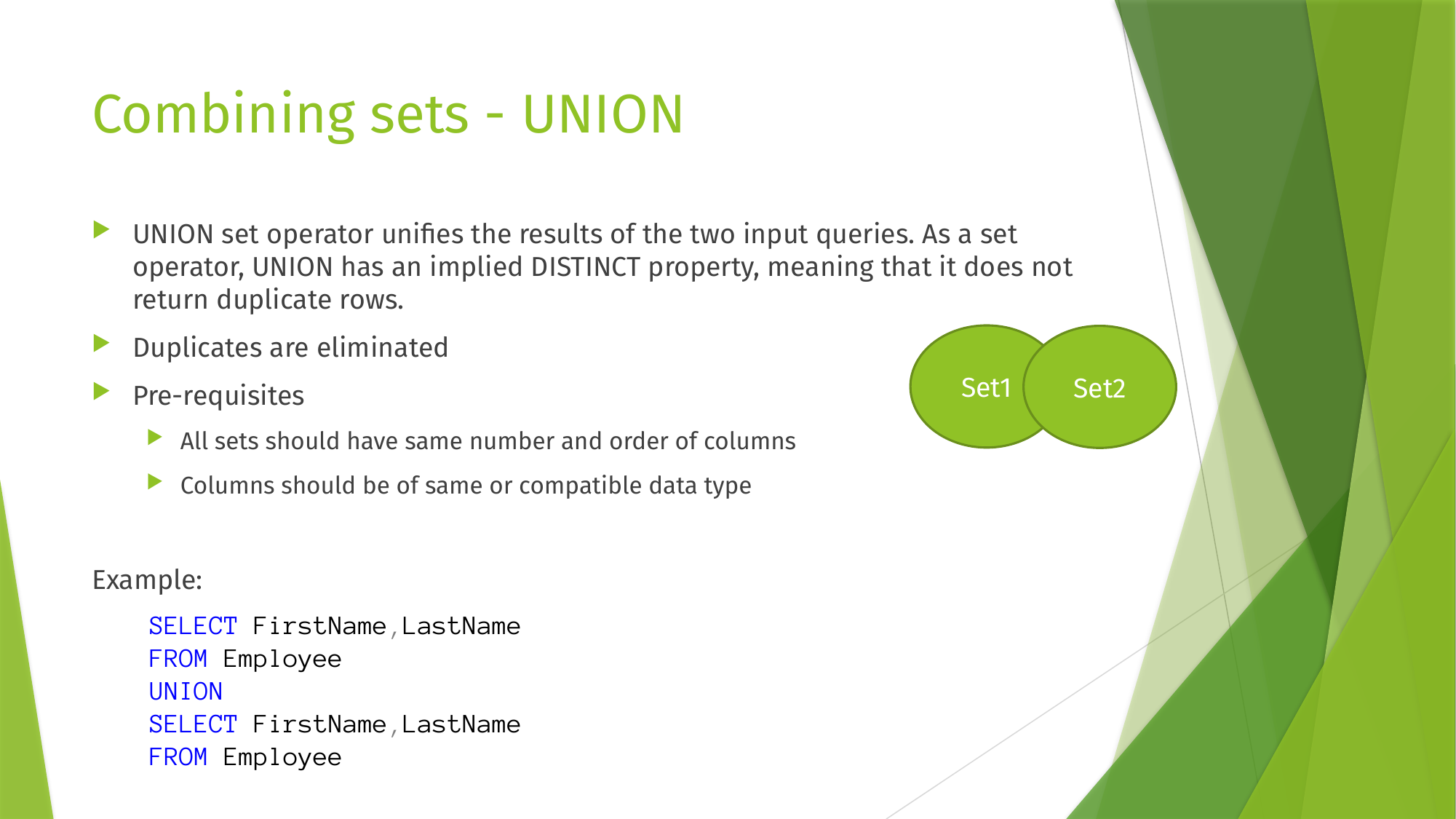

# Combining sets - UNION
UNION set operator unifies the results of the two input queries. As a set operator, UNION has an implied DISTINCT property, meaning that it does not return duplicate rows.
Duplicates are eliminated
Pre-requisites
All sets should have same number and order of columns
Columns should be of same or compatible data type

Example:

Set1
Set2
SELECT FirstName,LastName
FROM Employee
UNION
SELECT FirstName,LastName
FROM Employee